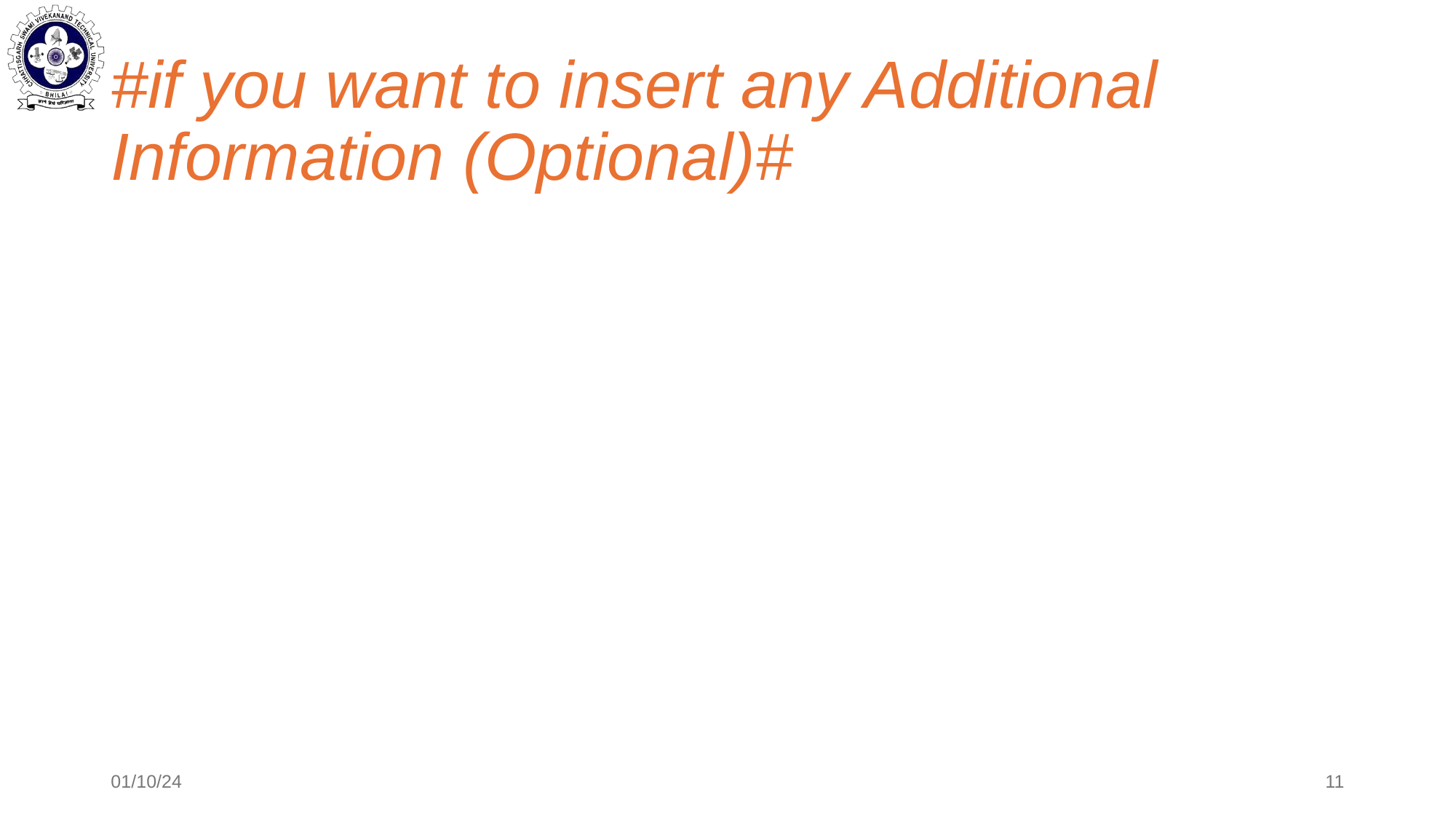

# #if you want to insert any Additional Information (Optional)#

01/10/24
11